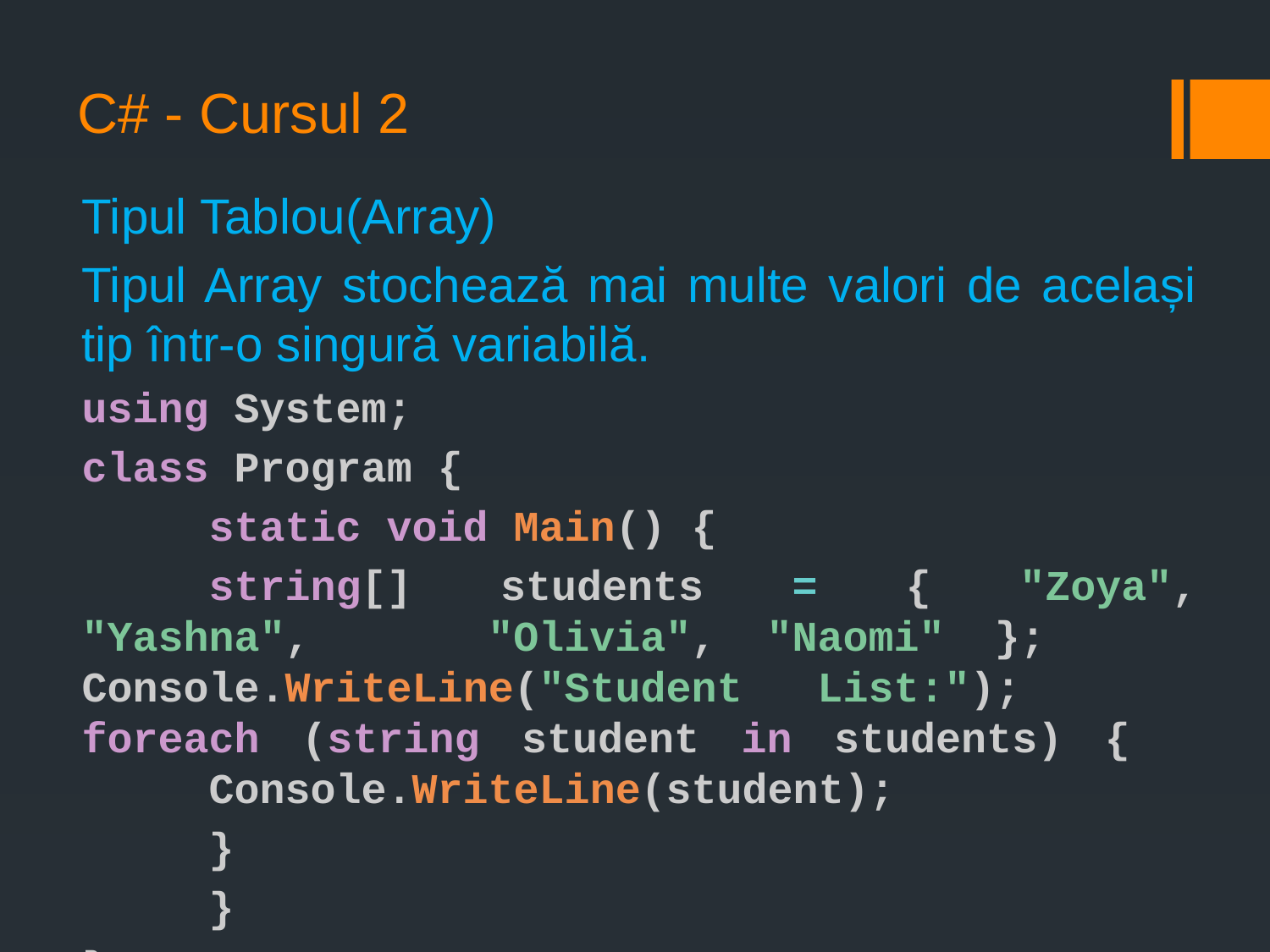

# C# - Cursul 2
Tipul Tablou(Array)
Tipul Array stochează mai multe valori de același tip într-o singură variabilă.
using System;
class Program {
	static void Main() {
	string[] students = { "Zoya", "Yashna", 	"Olivia", "Naomi" }; 	Console.WriteLine("Student List:"); 	foreach (string student in students) { 		Console.WriteLine(student);
	}
	}
}